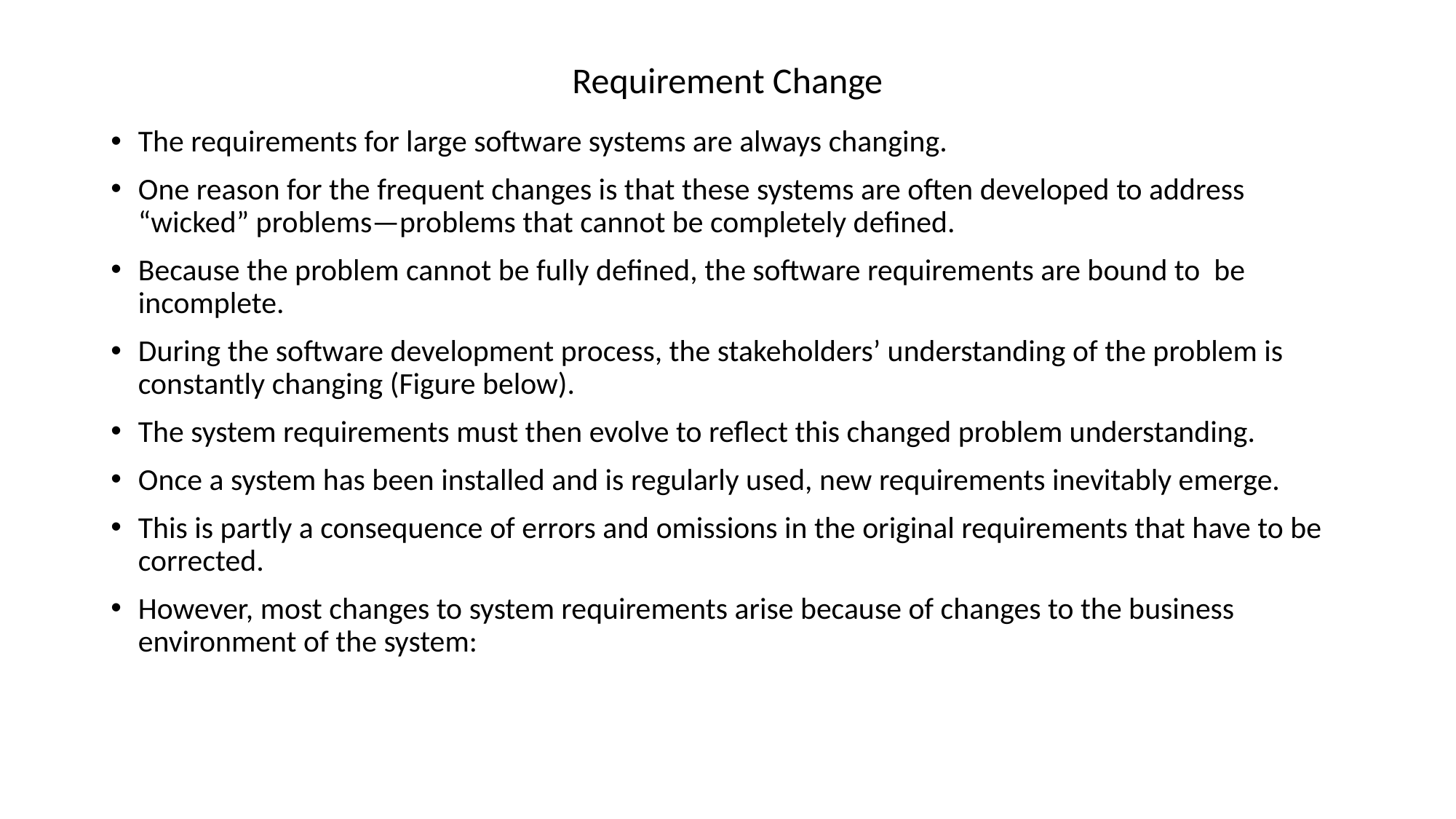

# Requirement Change
The requirements for large software systems are always changing.
One reason for the frequent changes is that these systems are often developed to address “wicked” problems—problems that cannot be completely defined.
Because the problem cannot be fully defined, the software requirements are bound to  be incomplete.
During the software development process, the stakeholders’ understanding of the problem is constantly changing (Figure below).
The system requirements must then evolve to reflect this changed problem understanding.
Once a system has been installed and is regularly used, new requirements inevitably emerge.
This is partly a consequence of errors and omissions in the original requirements that have to be corrected.
However, most changes to system requirements arise because of changes to the business environment of the system: